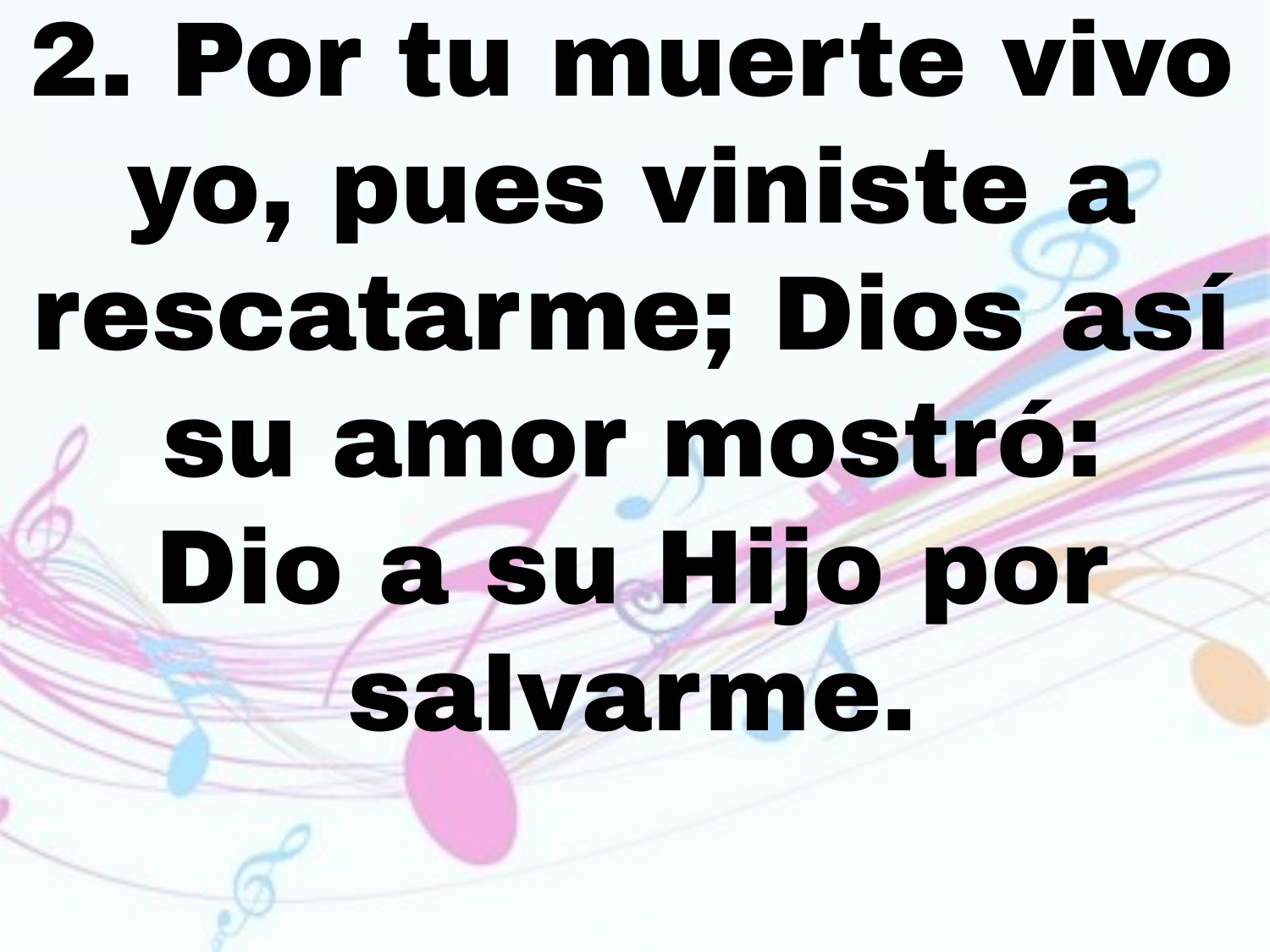

2. Por tu muerte vivo yo, pues viniste a rescatarme; Dios así su amor mostró:
Dio a su Hijo por salvarme.